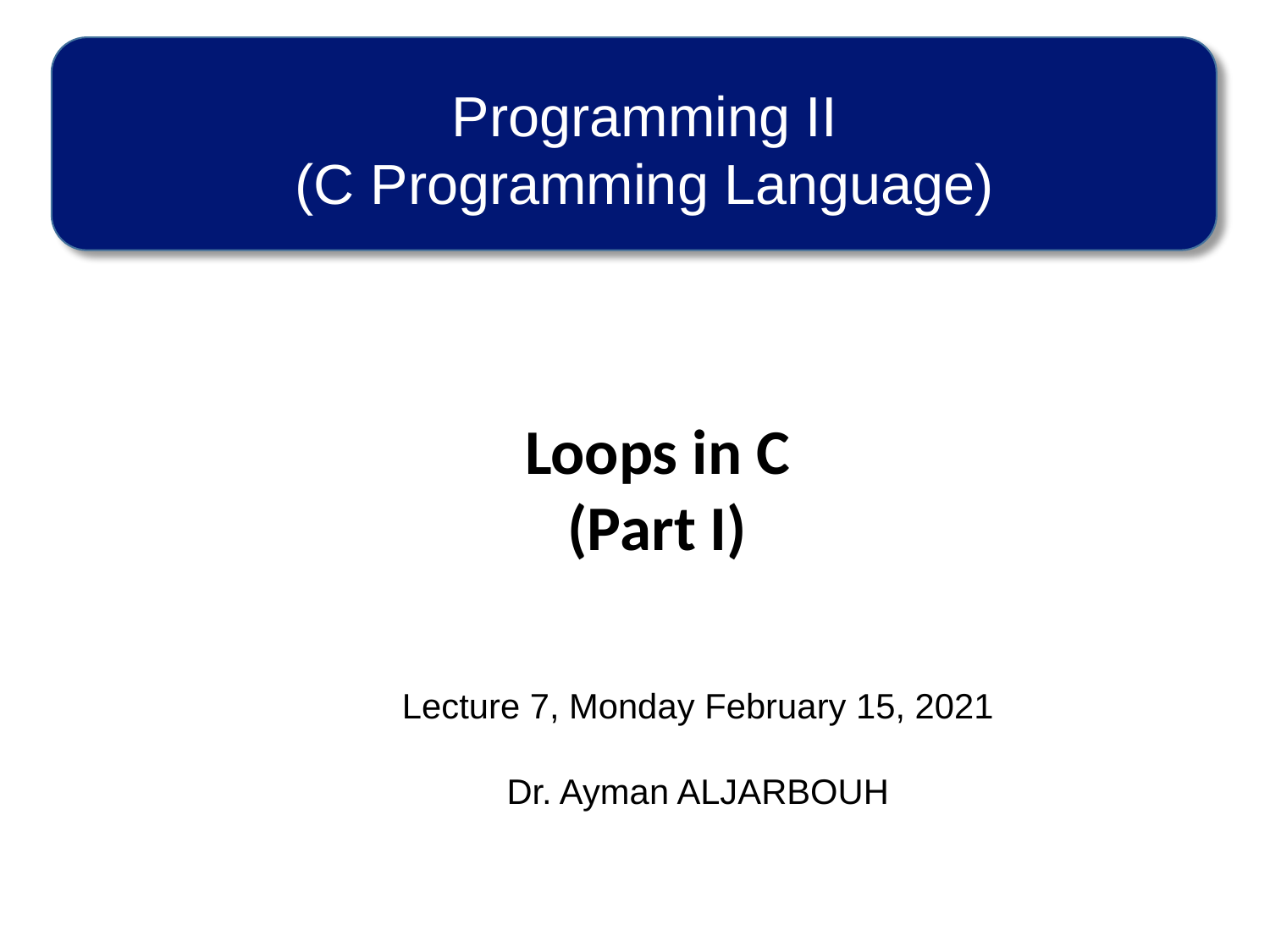

Programming II
(C Programming Language)
Loops in C
(Part I)
Lecture 7, Monday February 15, 2021

Dr. Ayman ALJARBOUH